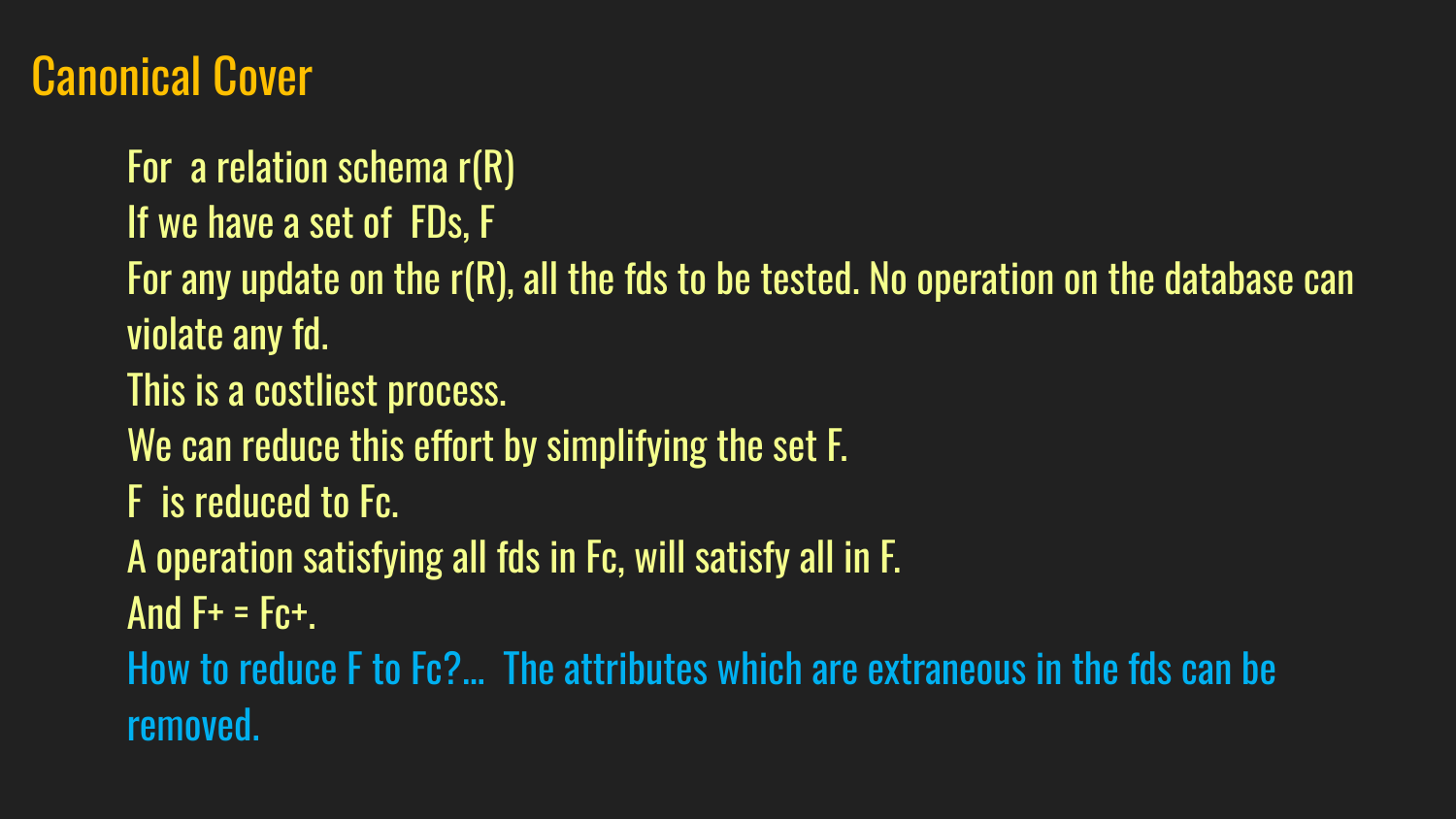

# Canonical Cover
For  a relation schema r(R)
If we have a set of  FDs, F
For any update on the r(R), all the fds to be tested. No operation on the database can violate any fd.
This is a costliest process.
We can reduce this effort by simplifying the set F.
F  is reduced to Fc.
A operation satisfying all fds in Fc, will satisfy all in F.
And F+ = Fc+.
How to reduce F to Fc?...  The attributes which are extraneous in the fds can be removed.